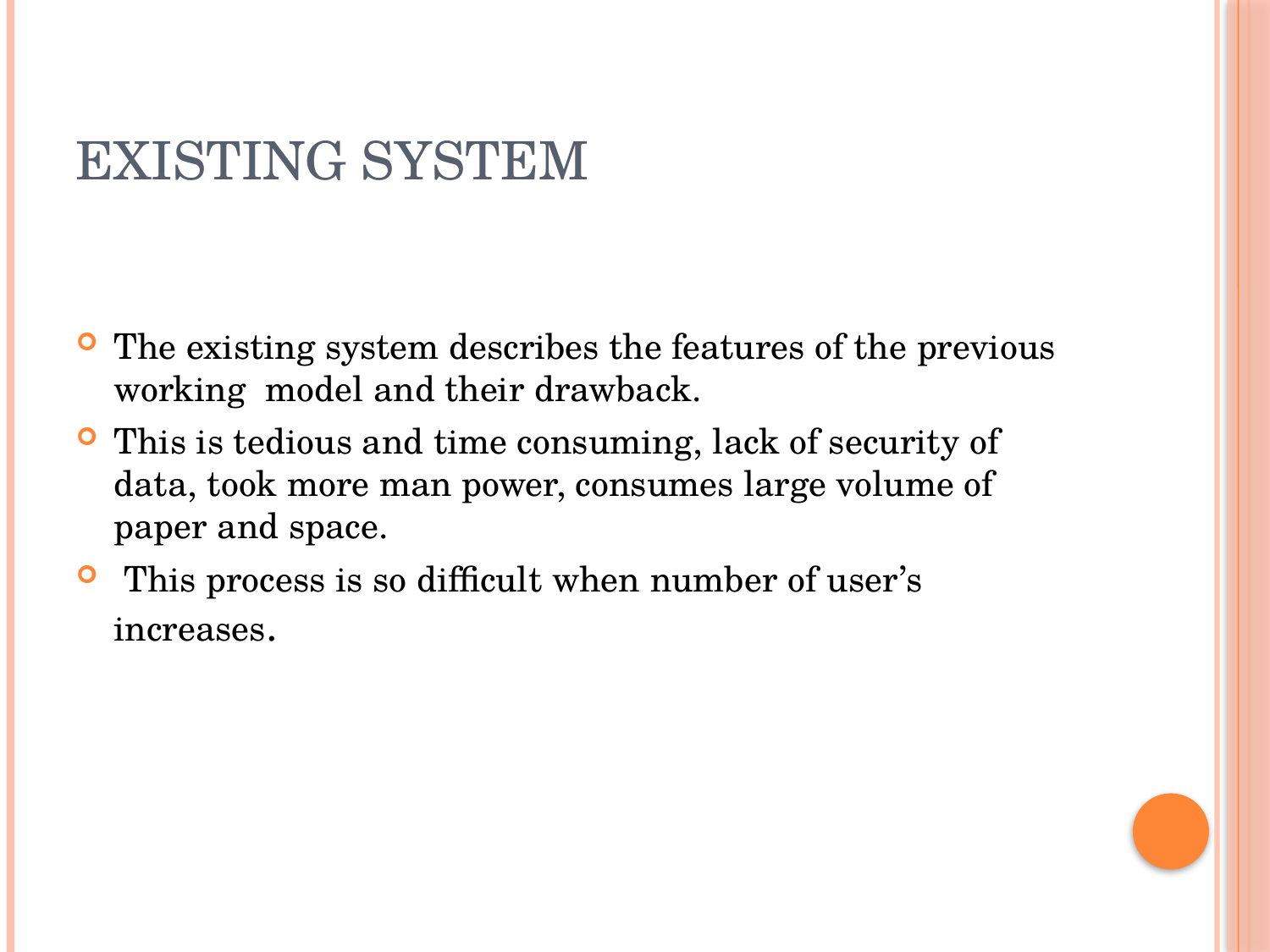

# Existing System
The existing system describes the features of the previous working  model and their drawback.
This is tedious and time consuming, lack of security of data, took more man power, consumes large volume of paper and space.
 This process is so difficult when number of user’s increases.